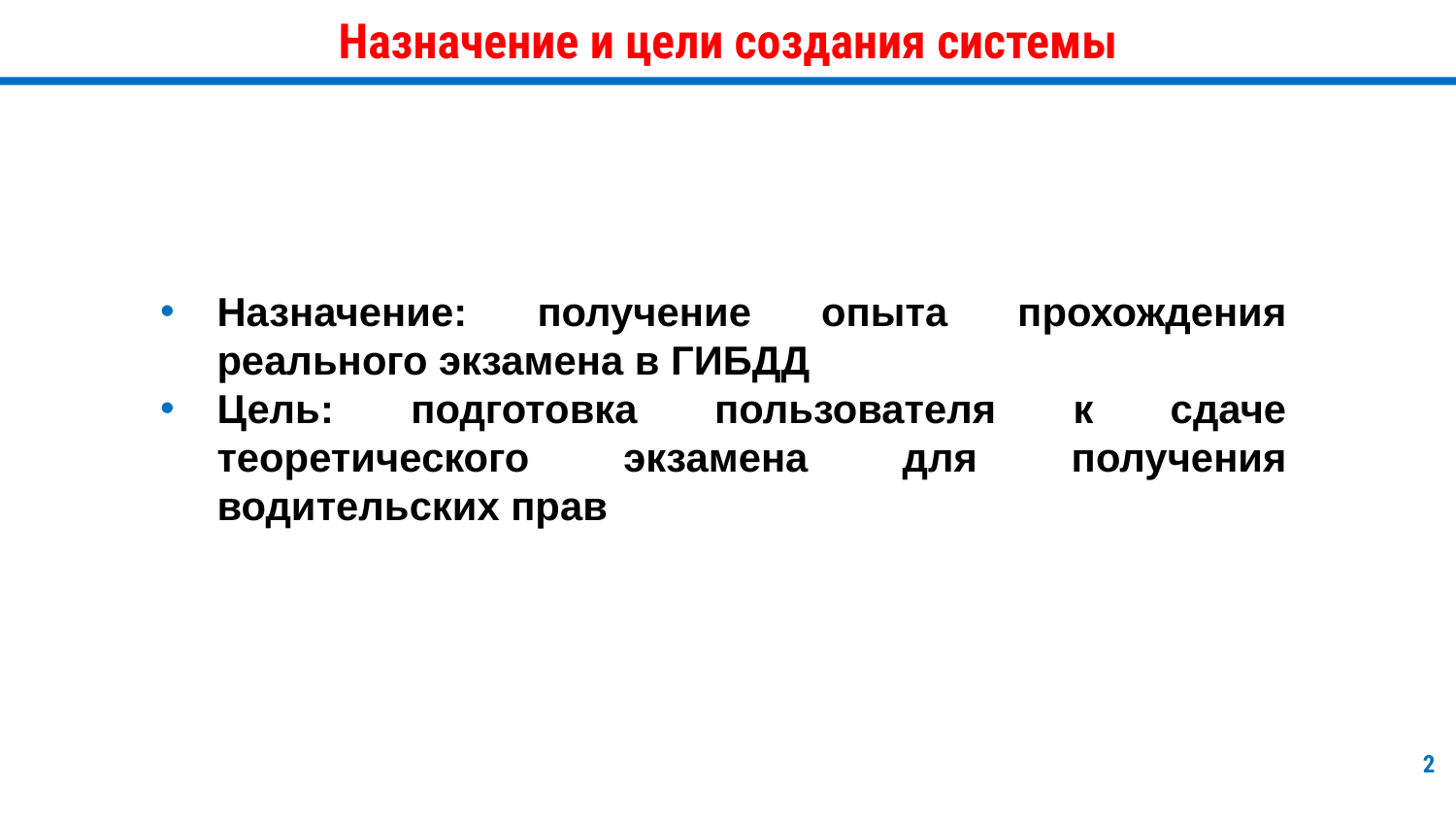

# Назначение и цели создания системы
Назначение: получение опыта прохождения реального экзамена в ГИБДД
Цель: подготовка пользователя к сдаче теоретического экзамена для получения водительских прав
2